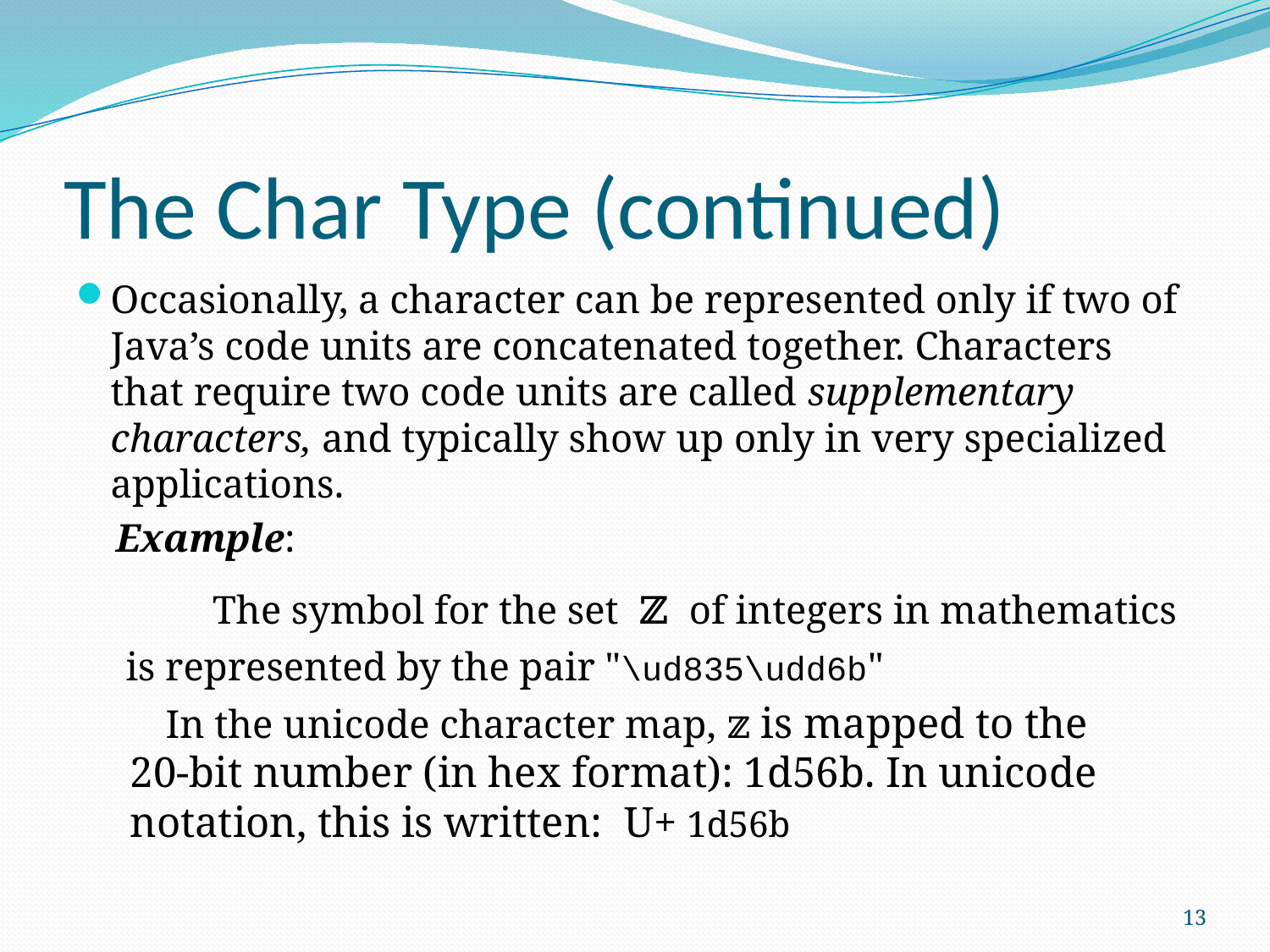

# The Char Type (continued)
Occasionally, a character can be represented only if two of Java’s code units are concatenated together. Characters that require two code units are called supplementary characters, and typically show up only in very specialized applications.
    Example:
		   The symbol for the set  𝕫  of integers in mathematics
     is represented by the pair "\ud835\udd6b"
         In the unicode character map, 𝕫 is mapped to the
     20-bit number (in hex format): 1d56b. In unicode
     notation, this is written:  U+ 1d56b

13